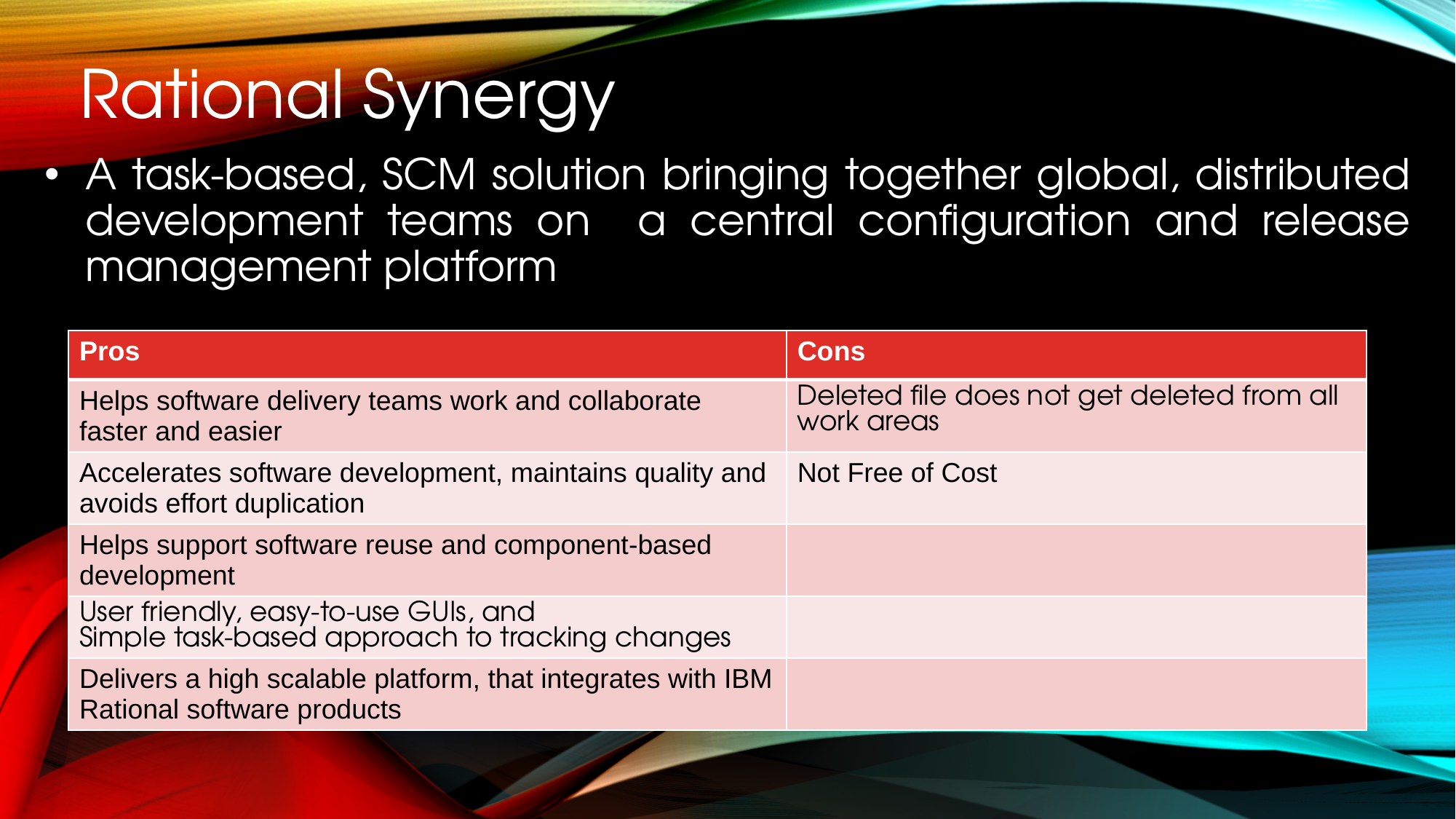

# Rational Synergy
A task-based, SCM solution bringing together global, distributed development teams on  a central configuration and release management platform
| Pros | Cons |
| --- | --- |
| Helps software delivery teams work and collaborate faster and easier | Deleted file does not get deleted from all work areas |
| Accelerates software development, maintains quality and avoids effort duplication | Not Free of Cost |
| Helps support software reuse and component-based development |  |
| User friendly, easy-to-use GUIs, and Simple task-based approach to tracking changes |  |
| Delivers a high scalable platform, that integrates with IBM Rational software products |  |